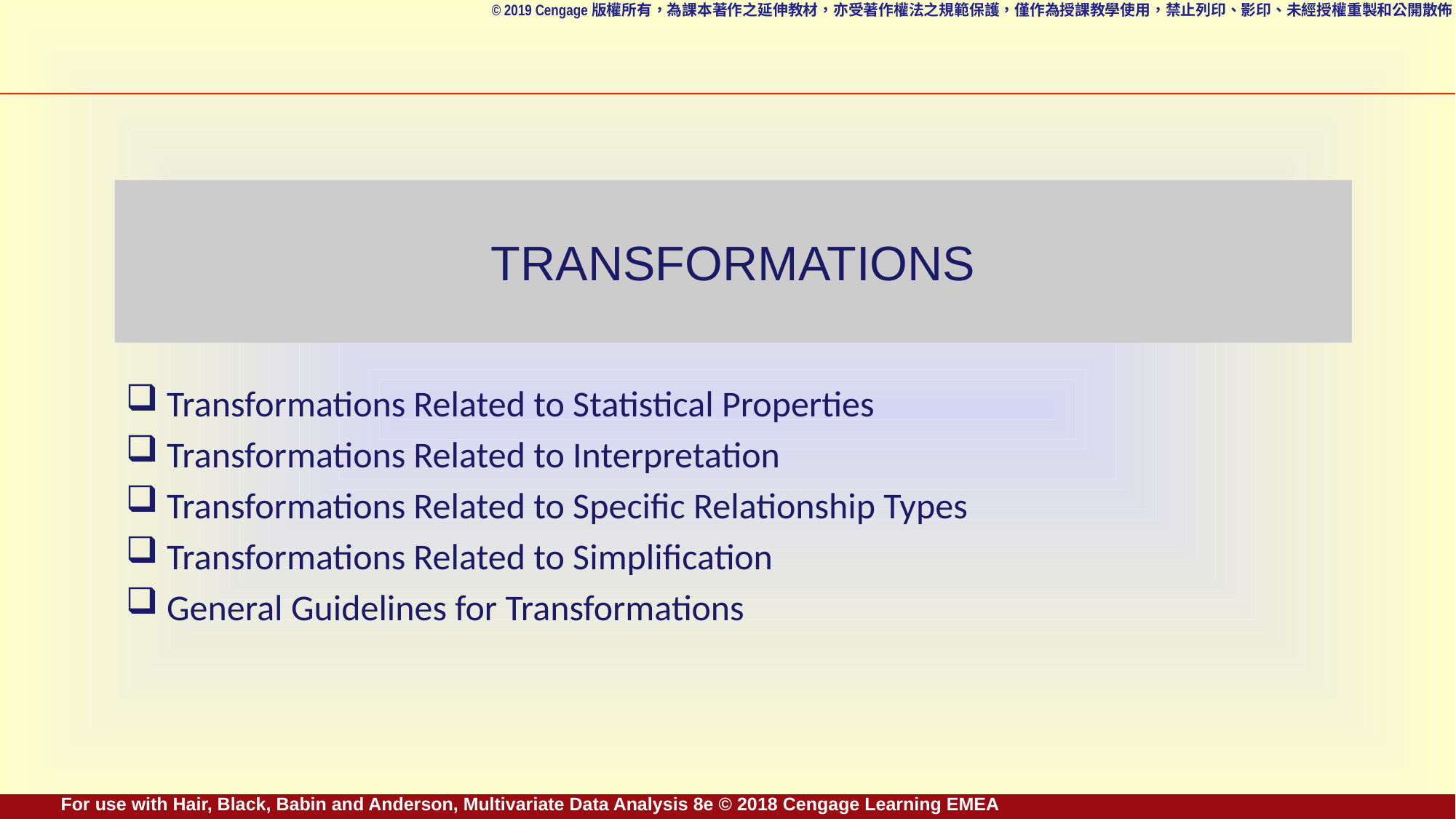

# Transformations
Transformations Related to Statistical Properties
Transformations Related to Interpretation
Transformations Related to Specific Relationship Types
Transformations Related to Simplification
General Guidelines for Transformations
For use with Hair, Black, Babin and Anderson, Multivariate Data Analysis 8e © 2018 Cengage Learning EMEA